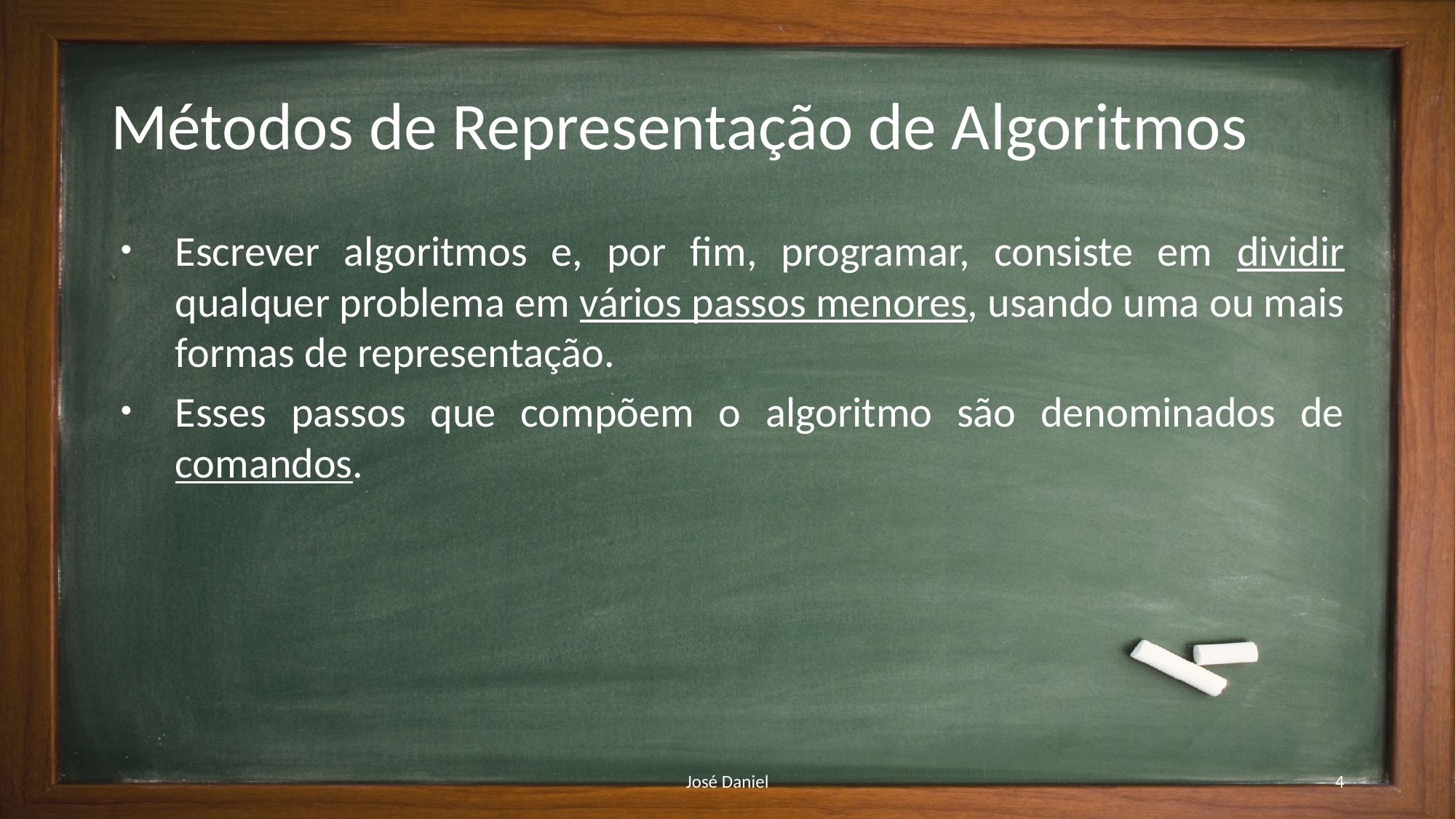

# Métodos de Representação de Algoritmos
Escrever algoritmos e, por fim, programar, consiste em dividir qualquer problema em vários passos menores, usando uma ou mais formas de representação.
Esses passos que compõem o algoritmo são denominados de comandos.
José Daniel
4